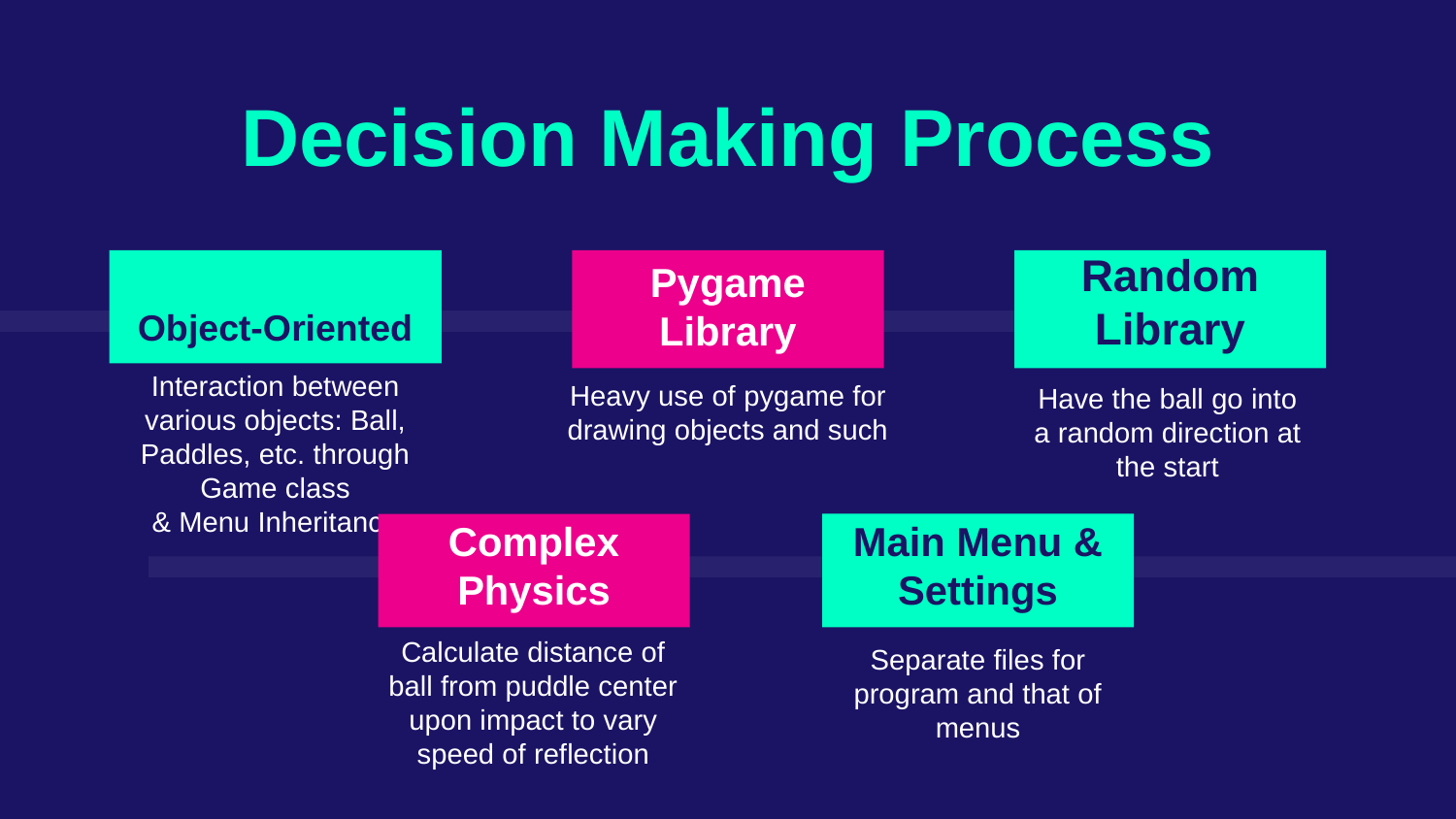

Decision Making Process
Object-Oriented
Pygame Library
# Random Library
Interaction between various objects: Ball, Paddles, etc. through Game class
& Menu Inheritance
Heavy use of pygame for drawing objects and such
Have the ball go into a random direction at the start
Main Menu & Settings
Complex Physics

Calculate distance of ball from puddle center upon impact to vary speed of reflection
Separate files for program and that of menus